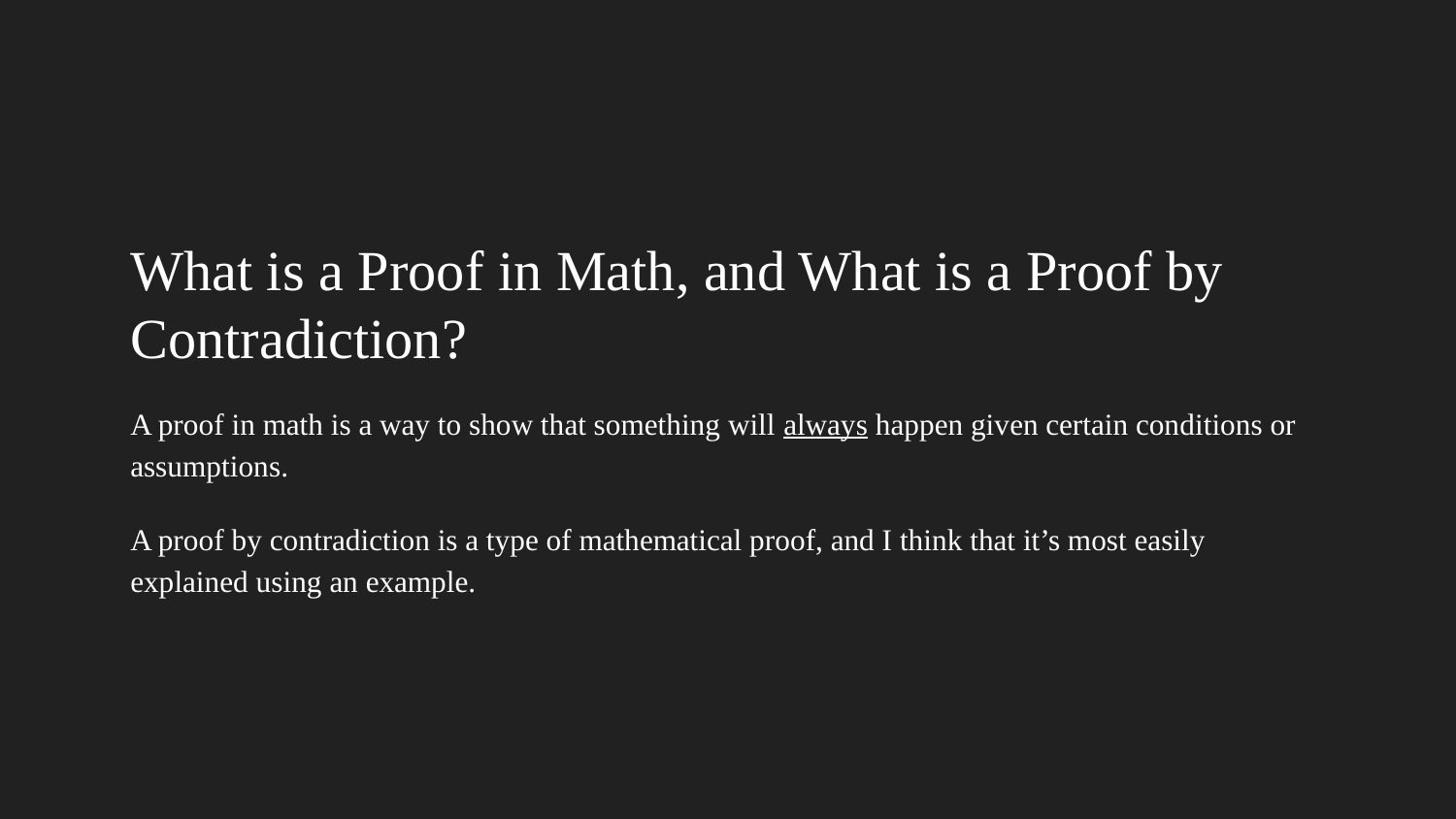

# What is a Proof in Math, and What is a Proof by Contradiction?
A proof in math is a way to show that something will always happen given certain conditions or assumptions.
A proof by contradiction is a type of mathematical proof, and I think that it’s most easily explained using an example.